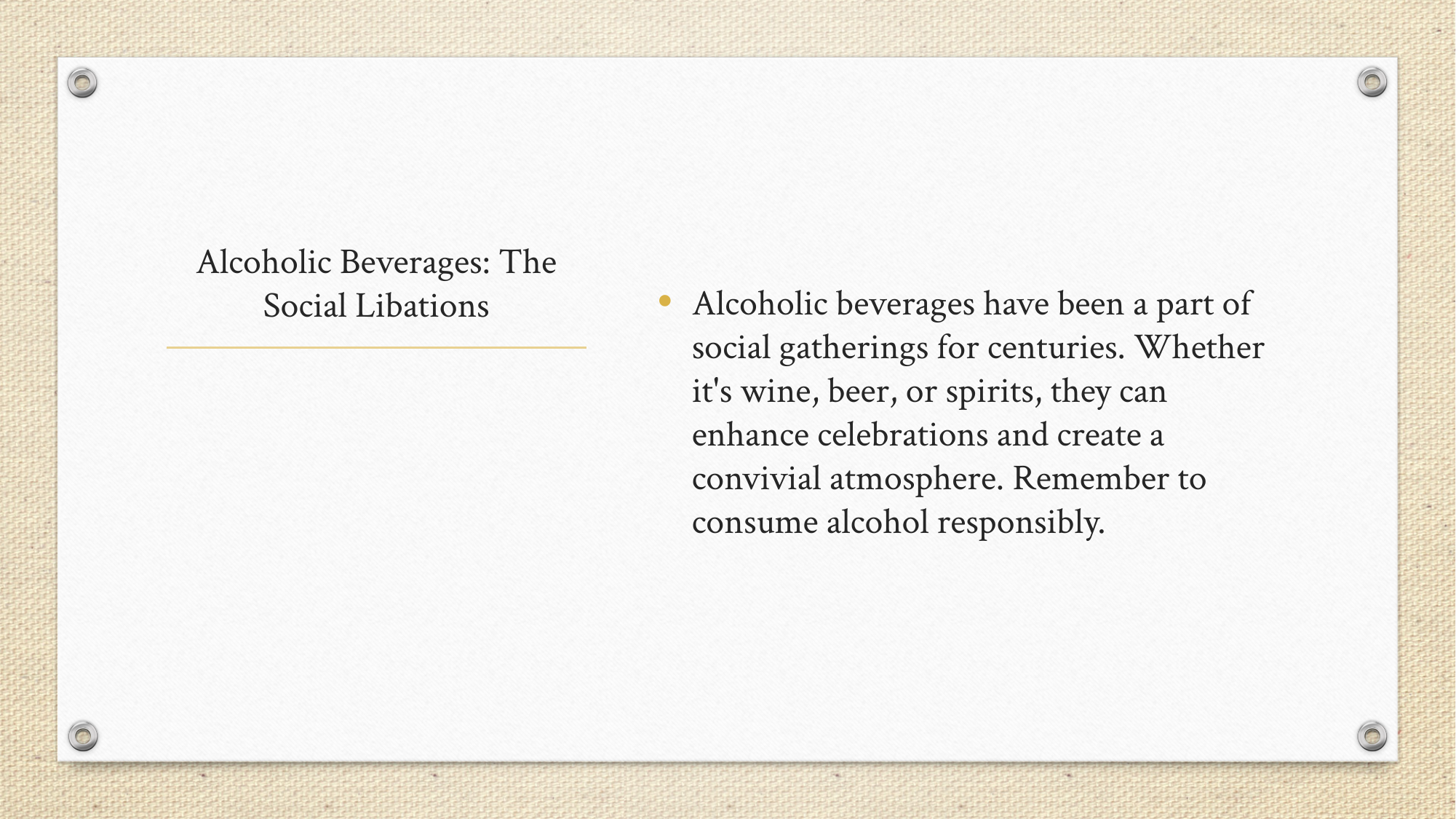

Alcoholic beverages have been a part of social gatherings for centuries. Whether it's wine, beer, or spirits, they can enhance celebrations and create a convivial atmosphere. Remember to consume alcohol responsibly.
# Alcoholic Beverages: The Social Libations